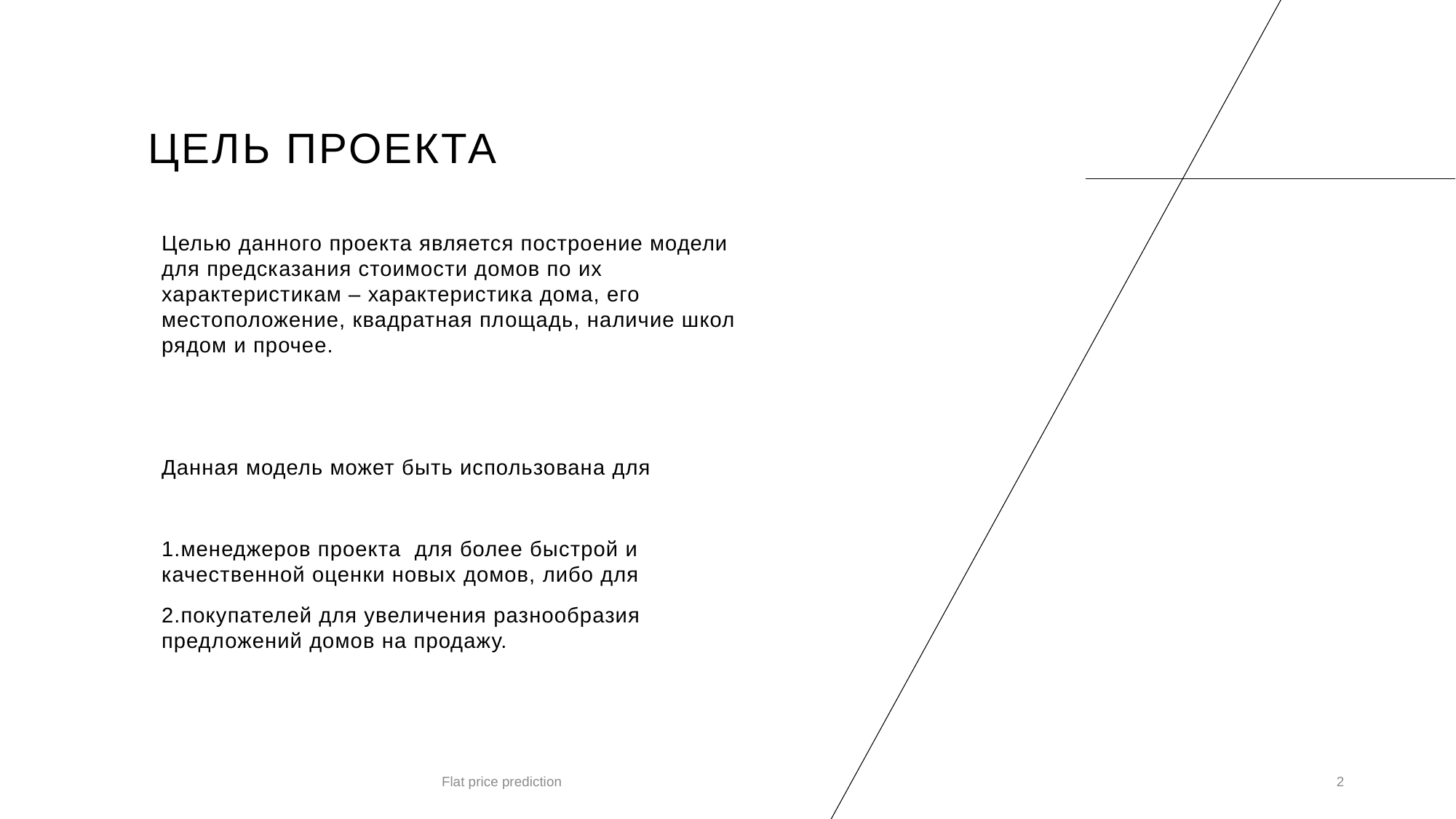

# Цель проекта
Целью данного проекта является построение модели для предсказания стоимости домов по их характеристикам – характеристика дома, его местоположение, квадратная площадь, наличие школ рядом и прочее.

Данная модель может быть использована для

1.менеджеров проекта  для более быстрой и качественной оценки новых домов, либо для
2.покупателей для увеличения разнообразия предложений домов на продажу.
Flat price prediction
2